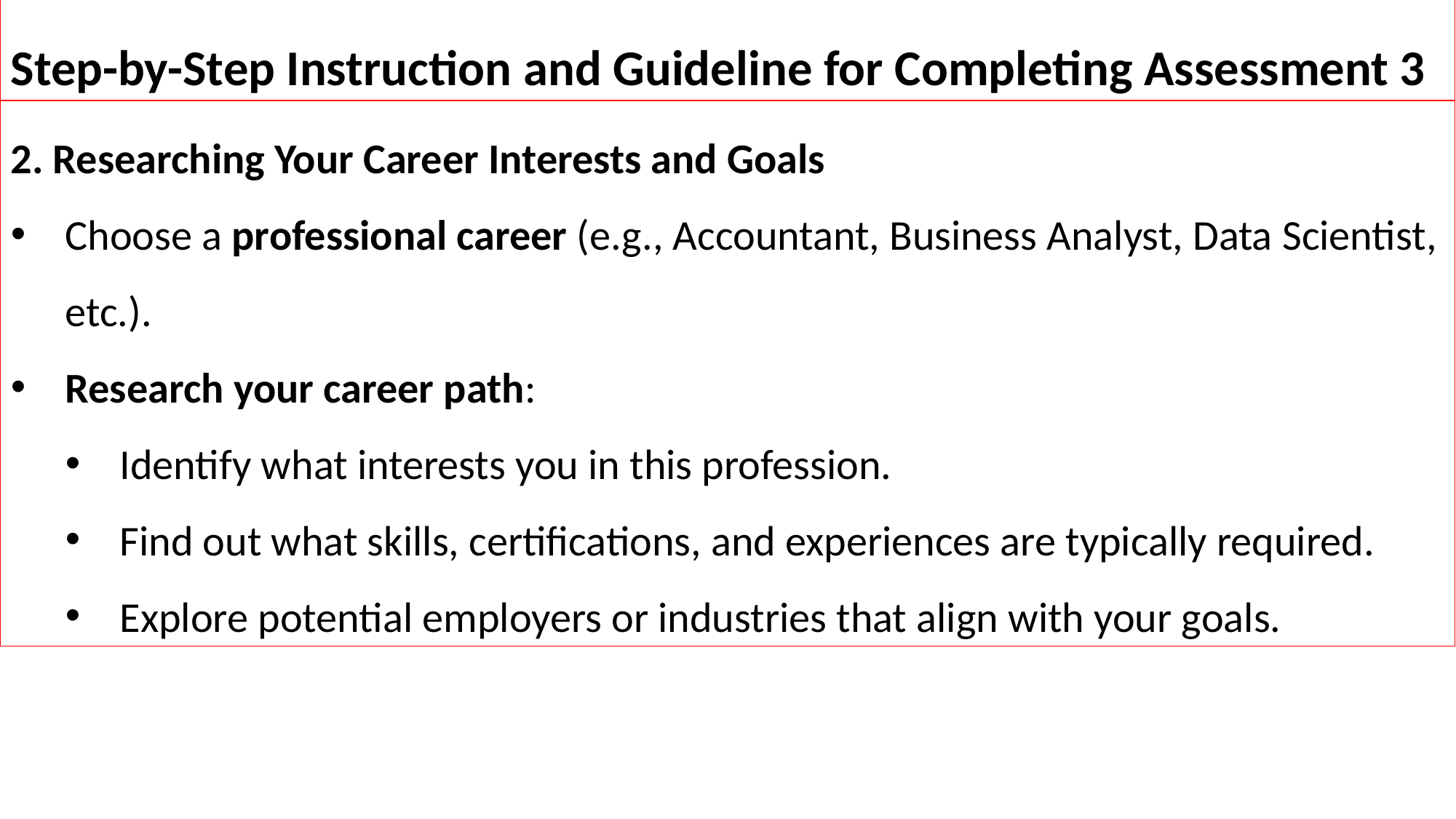

Step-by-Step Instruction and Guideline for Completing Assessment 3
2. Researching Your Career Interests and Goals
Choose a professional career (e.g., Accountant, Business Analyst, Data Scientist, etc.).
Research your career path:
Identify what interests you in this profession.
Find out what skills, certifications, and experiences are typically required.
Explore potential employers or industries that align with your goals.